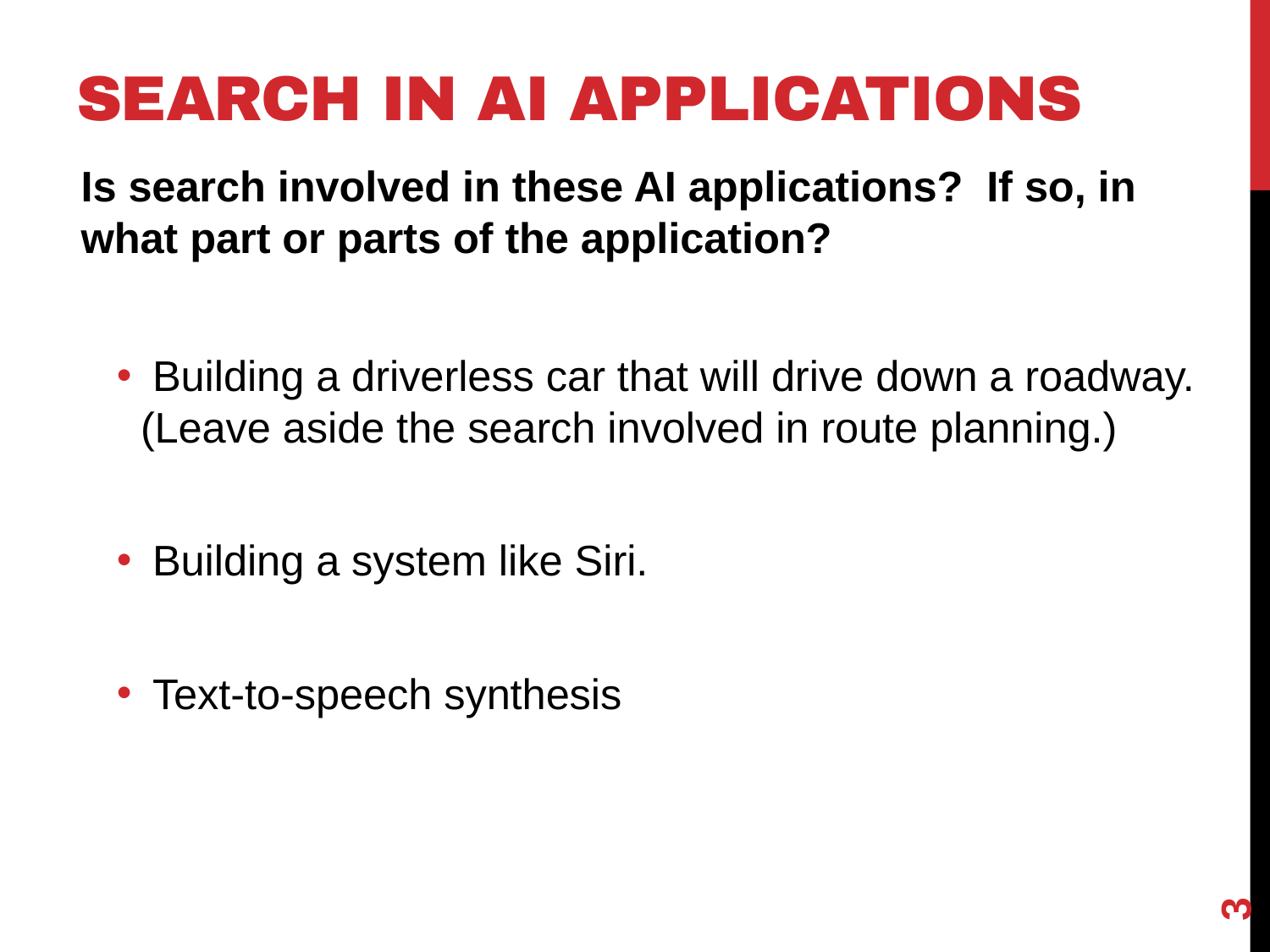

# Search in AI applications
Is search involved in these AI applications?  If so, in what part or parts of the application?

 Building a driverless car that will drive down a roadway.  (Leave aside the search involved in route planning.)

 Building a system like Siri.

 Text-to-speech synthesis

3